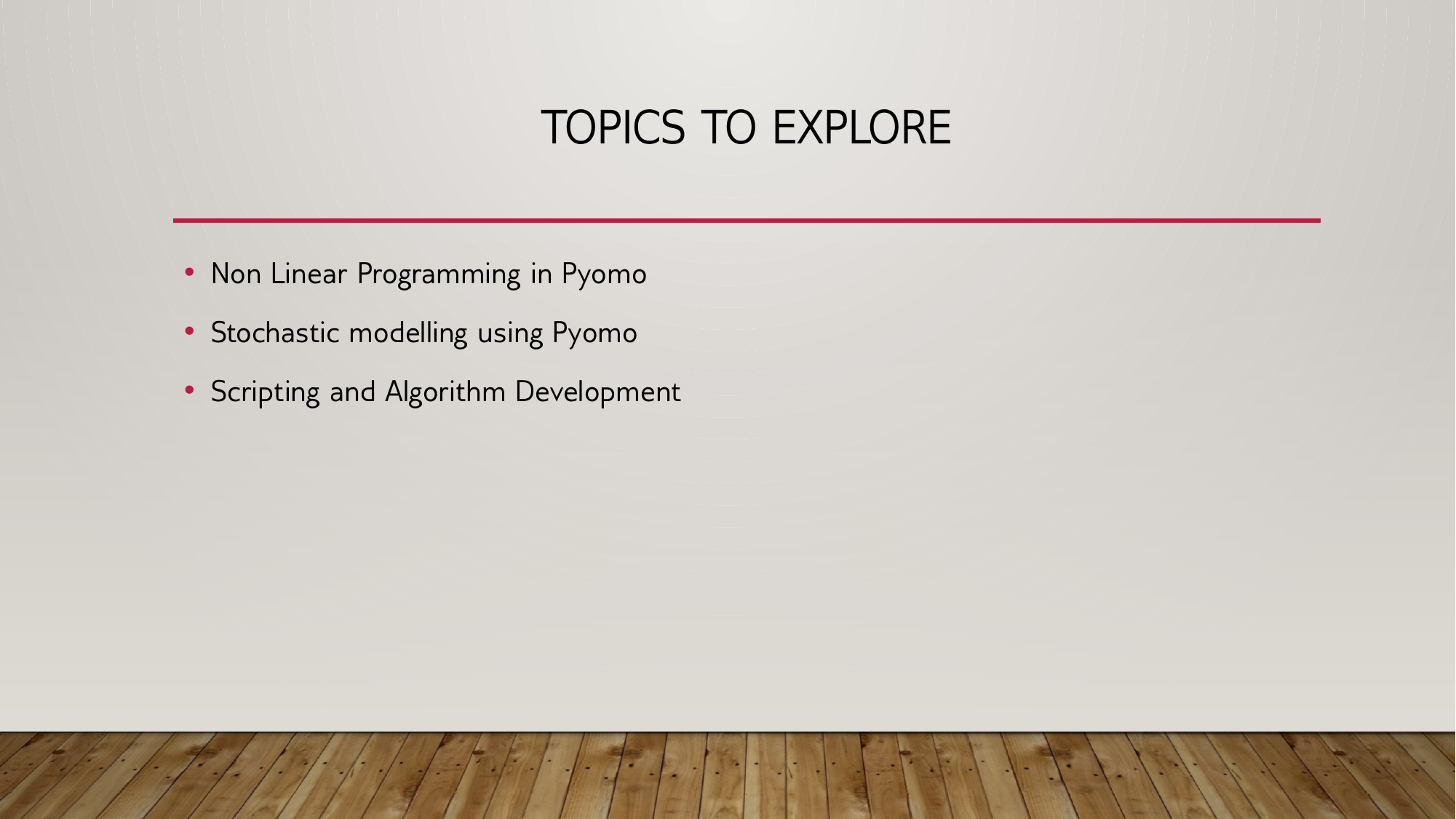

# Topics to explore
Non Linear Programming in Pyomo
Stochastic modelling using Pyomo
Scripting and Algorithm Development